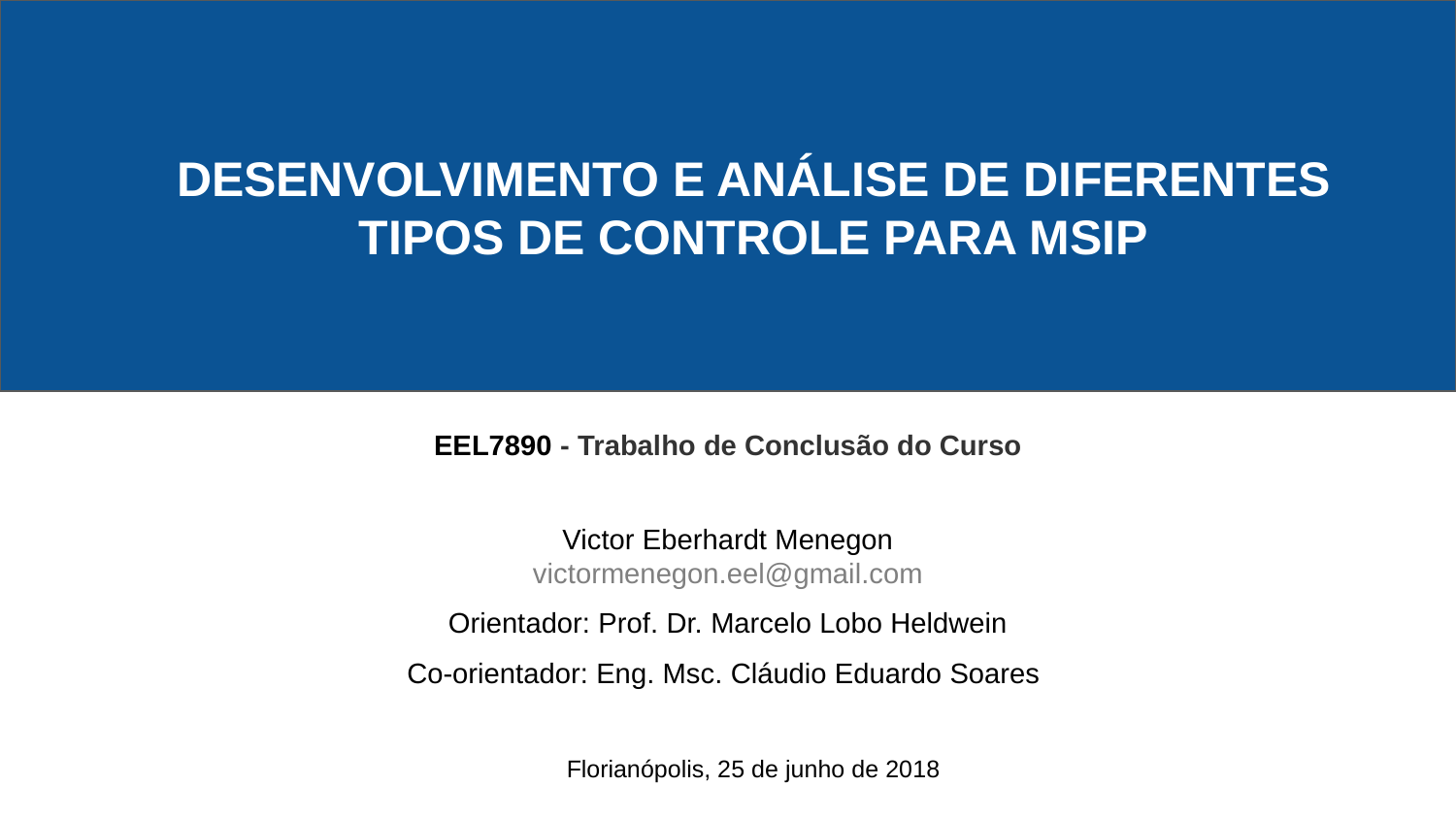

DESENVOLVIMENTO E ANÁLISE DE DIFERENTES TIPOS DE CONTROLE PARA MSIP
EEL7890 - Trabalho de Conclusão do Curso

Victor Eberhardt Menegon
victormenegon.eel@gmail.com
Orientador: Prof. Dr. Marcelo Lobo Heldwein
Co-orientador: Eng. Msc. Cláudio Eduardo Soares
Florianópolis, 25 de junho de 2018